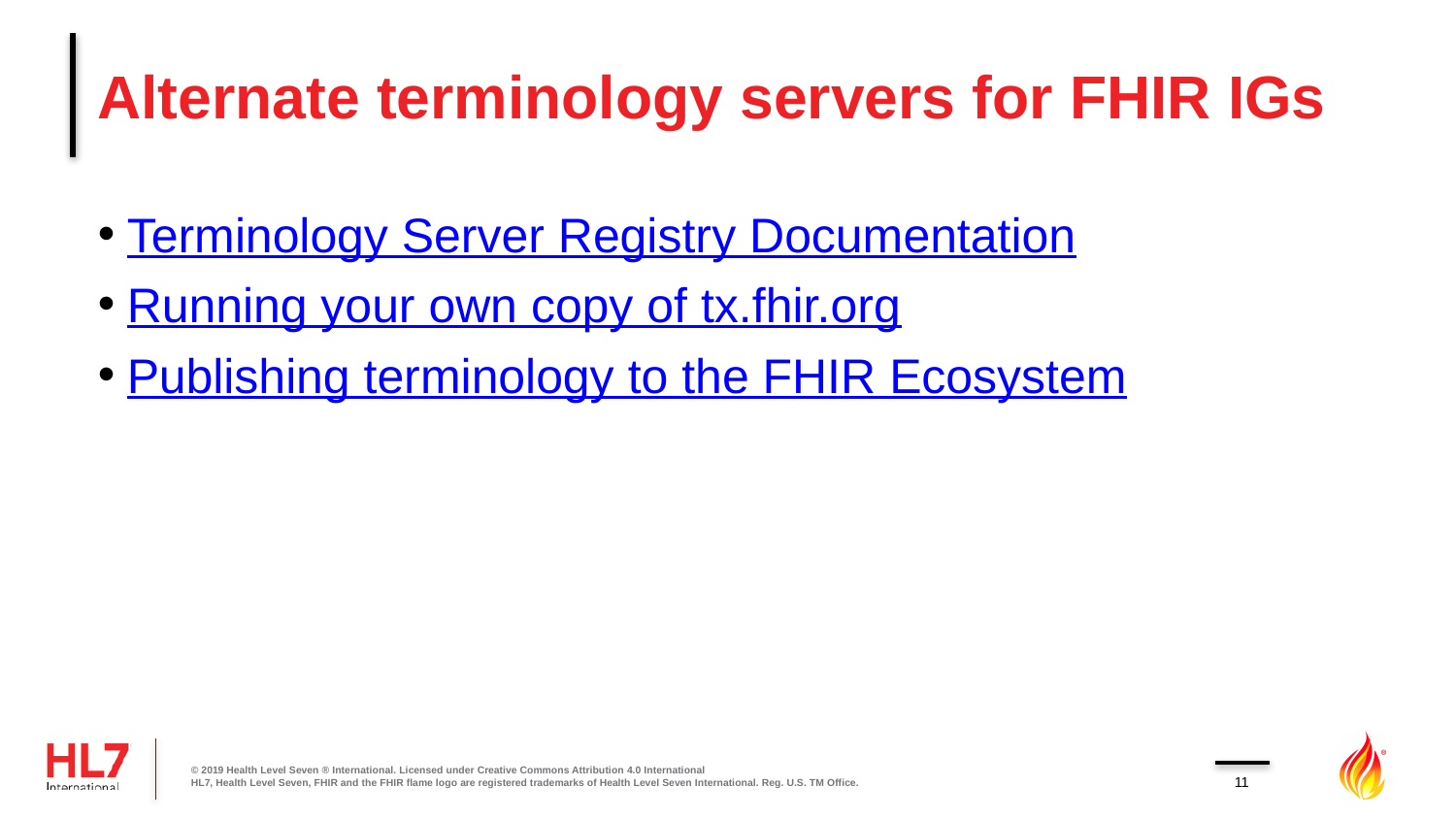

# Alternate terminology servers for FHIR IGs
Terminology Server Registry Documentation
Running your own copy of tx.fhir.org
Publishing terminology to the FHIR Ecosystem
© 2019 Health Level Seven ® International. Licensed under Creative Commons Attribution 4.0 International
HL7, Health Level Seven, FHIR and the FHIR flame logo are registered trademarks of Health Level Seven International. Reg. U.S. TM Office.
11